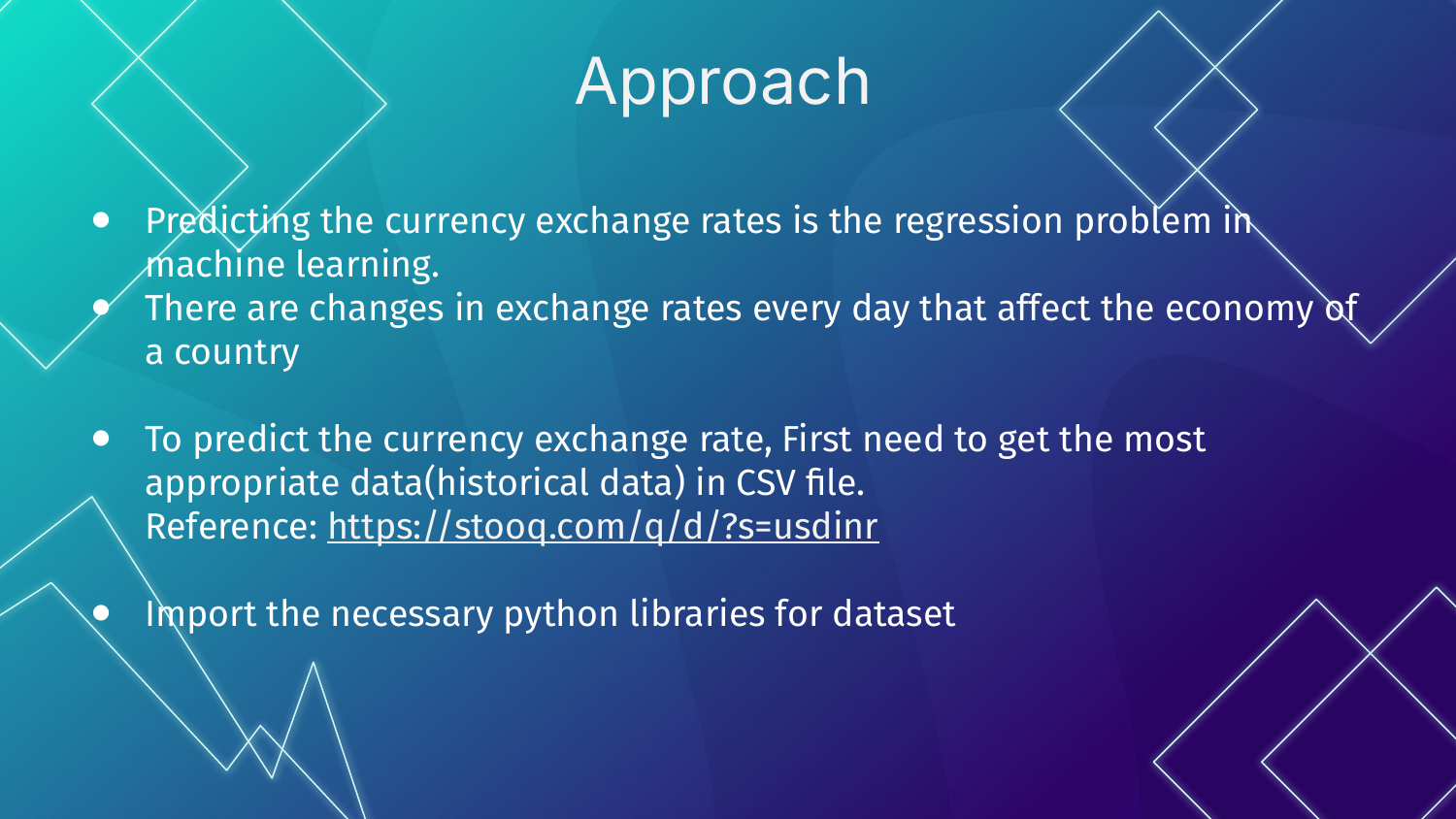

Approach
Predicting the currency exchange rates is the regression problem in machine learning.
There are changes in exchange rates every day that affect the economy of a country

To predict the currency exchange rate, First need to get the most appropriate data(historical data) in CSV file.
Reference: https://stooq.com/q/d/?s=usdinr

Import the necessary python libraries for dataset